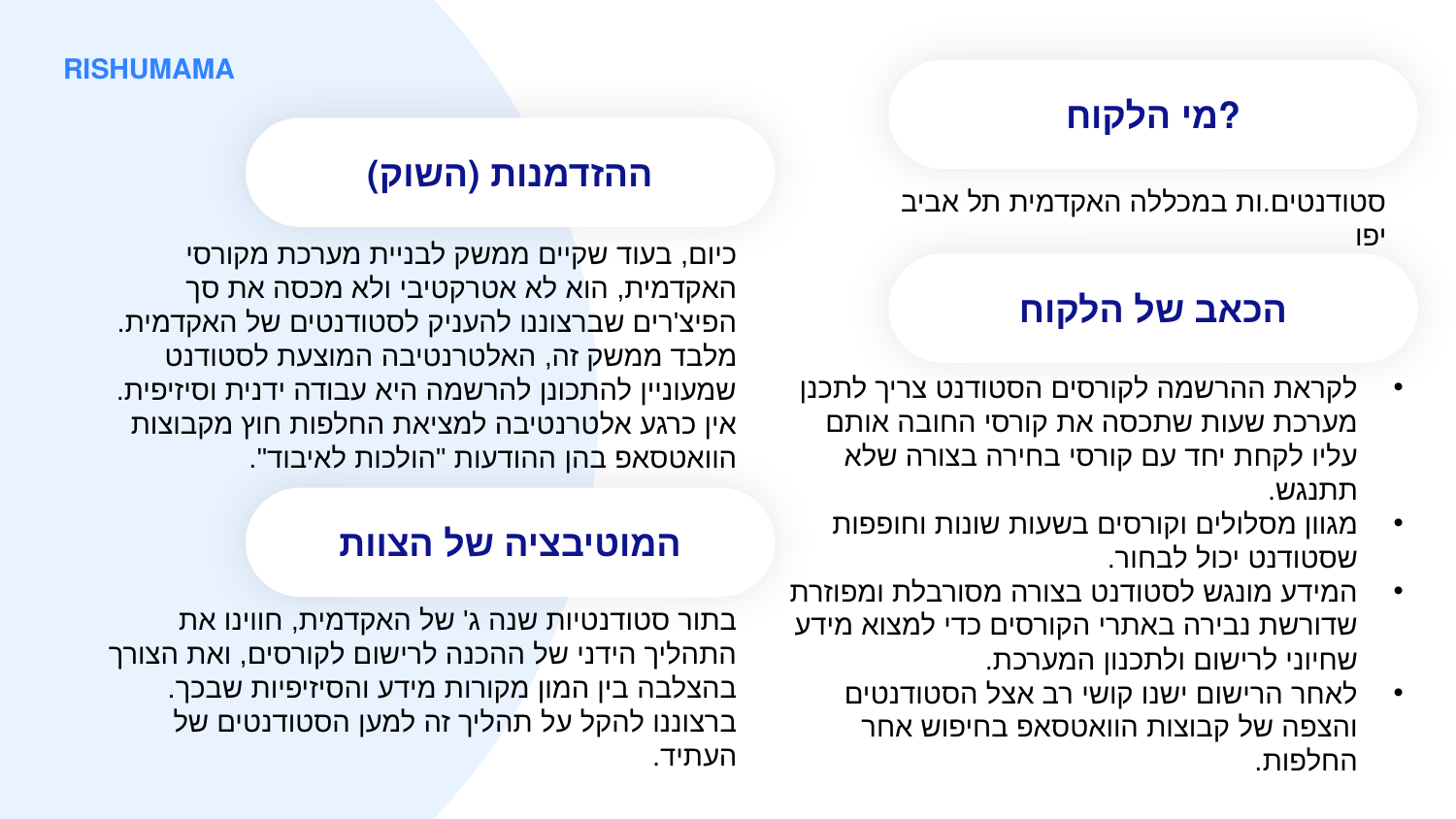

# RISHUMAMA
מי הלקוח?
ההזדמנות (השוק)
סטודנטים.ות במכללה האקדמית תל אביב יפו
כיום, בעוד שקיים ממשק לבניית מערכת מקורסי האקדמית, הוא לא אטרקטיבי ולא מכסה את סך הפיצ'רים שברצוננו להעניק לסטודנטים של האקדמית.
מלבד ממשק זה, האלטרנטיבה המוצעת לסטודנט שמעוניין להתכונן להרשמה היא עבודה ידנית וסיזיפית.
אין כרגע אלטרנטיבה למציאת החלפות חוץ מקבוצות הוואטסאפ בהן ההודעות "הולכות לאיבוד".
הכאב של הלקוח
לקראת ההרשמה לקורסים הסטודנט צריך לתכנן מערכת שעות שתכסה את קורסי החובה אותם עליו לקחת יחד עם קורסי בחירה בצורה שלא תתנגש.
מגוון מסלולים וקורסים בשעות שונות וחופפות שסטודנט יכול לבחור.
המידע מונגש לסטודנט בצורה מסורבלת ומפוזרת שדורשת נבירה באתרי הקורסים כדי למצוא מידע שחיוני לרישום ולתכנון המערכת.
לאחר הרישום ישנו קושי רב אצל הסטודנטים והצפה של קבוצות הוואטסאפ בחיפוש אחר החלפות.
המוטיבציה של הצוות
בתור סטודנטיות שנה ג' של האקדמית, חווינו את התהליך הידני של ההכנה לרישום לקורסים, ואת הצורך בהצלבה בין המון מקורות מידע והסיזיפיות שבכך.
ברצוננו להקל על תהליך זה למען הסטודנטים של העתיד.